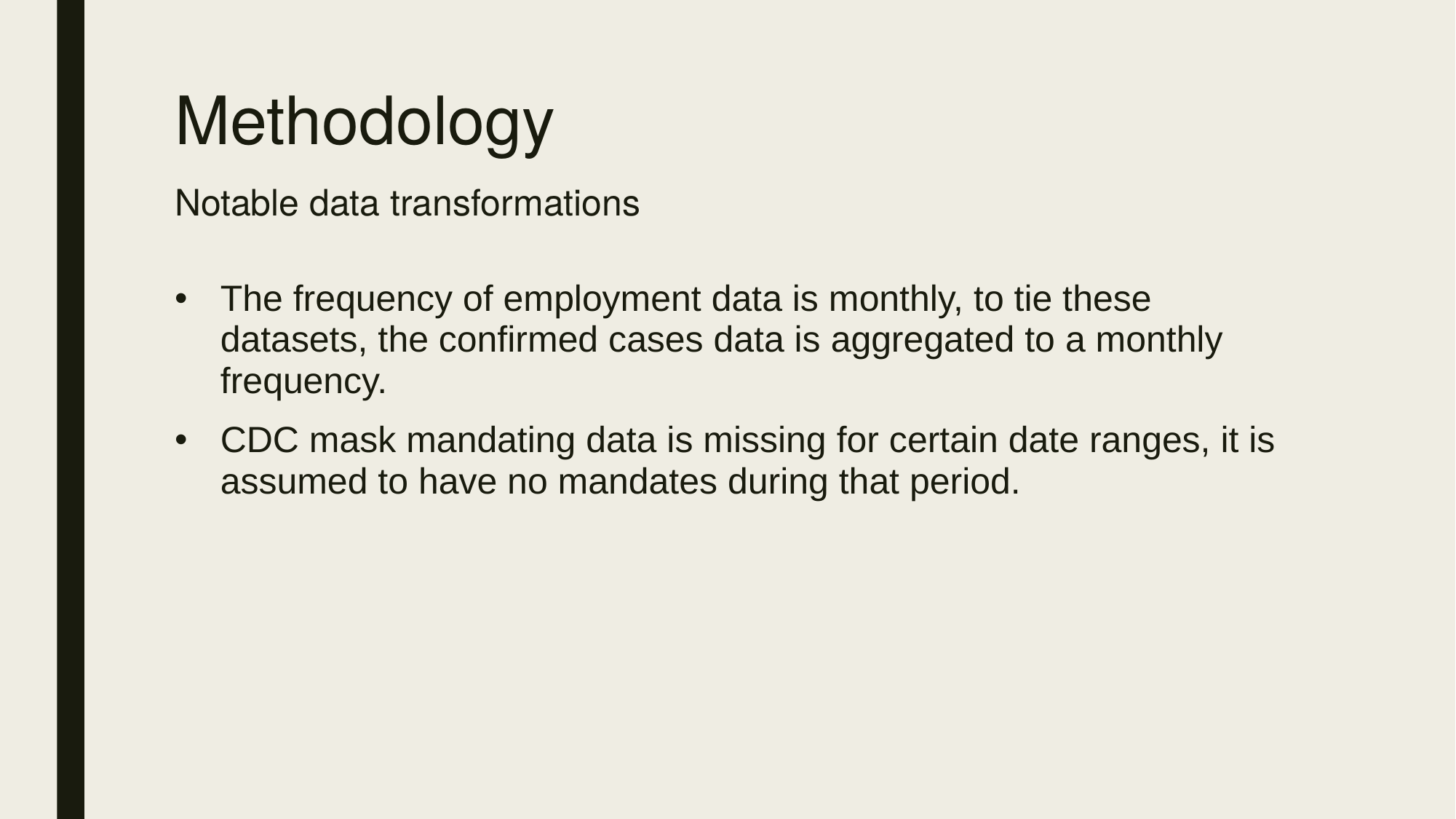

# Methodology Notable data transformations
The frequency of employment data is monthly, to tie these datasets, the confirmed cases data is aggregated to a monthly frequency.
CDC mask mandating data is missing for certain date ranges, it is assumed to have no mandates during that period.